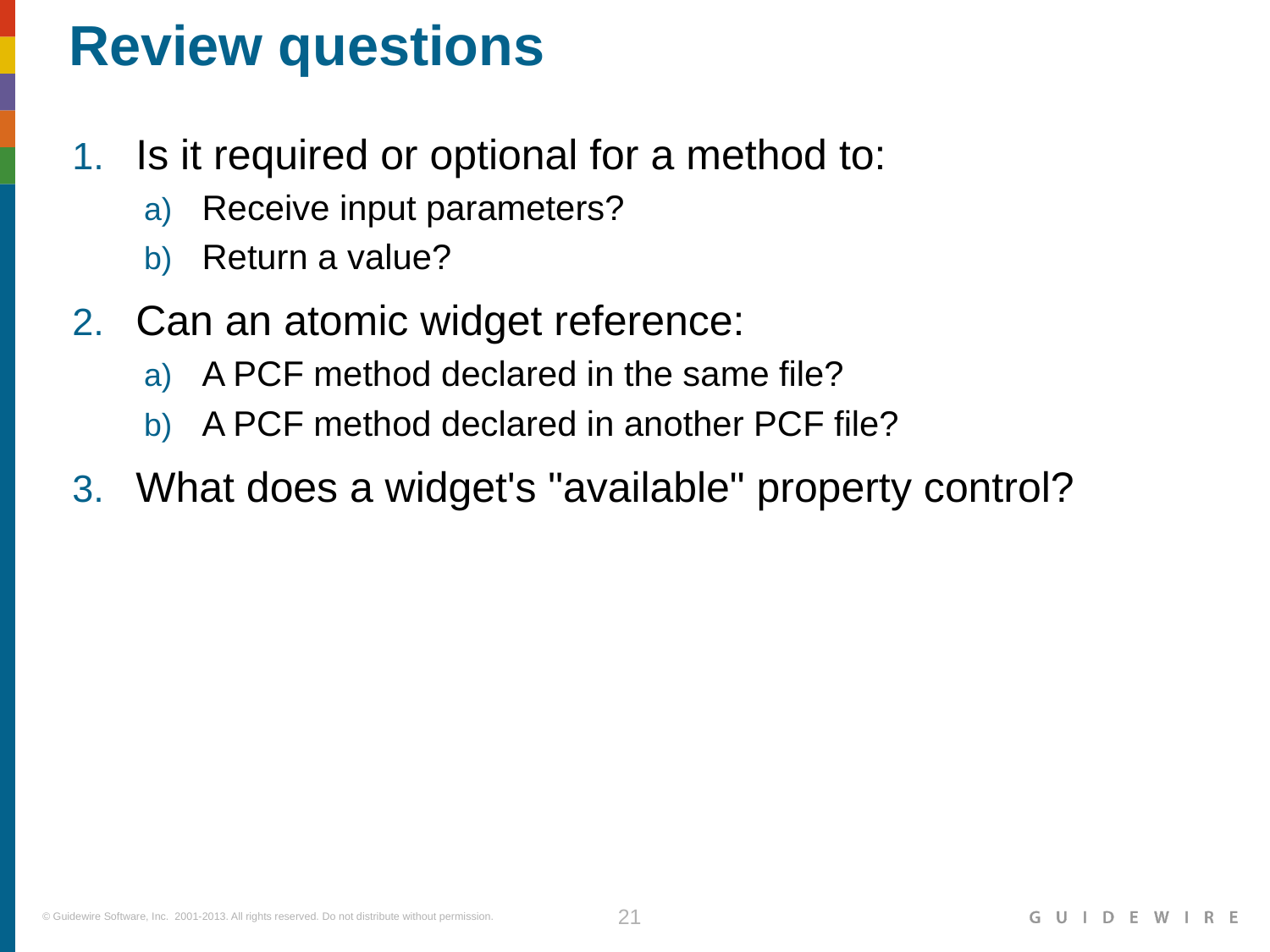

# Review questions
Is it required or optional for a method to:
Receive input parameters?
Return a value?
Can an atomic widget reference:
A PCF method declared in the same file?
A PCF method declared in another PCF file?
What does a widget's "available" property control?